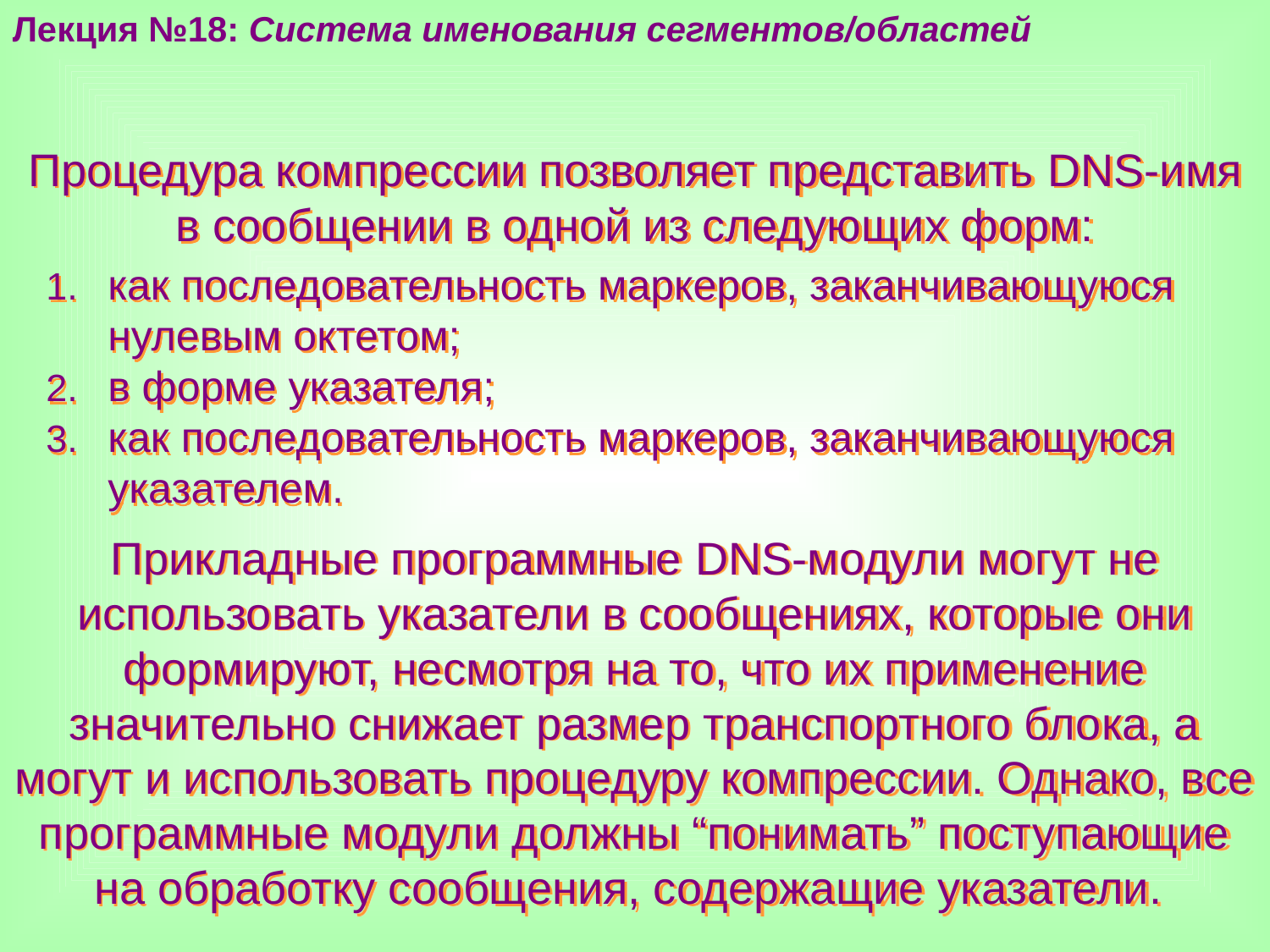

Лекция №18: Система именования сегментов/областей
Процедура компрессии позволяет представить DNS-имя в сообщении в одной из следующих форм:
как последовательность маркеров, заканчивающуюся нулевым октетом;
в форме указателя;
как последовательность маркеров, заканчивающуюся указателем.
Прикладные программные DNS-модули могут не использовать указатели в сообщениях, которые они формируют, несмотря на то, что их применение значительно снижает размер транспортного блока, а
могут и использовать процедуру компрессии. Однако, все программные модули должны “понимать” поступающие
на обработку сообщения, содержащие указатели.